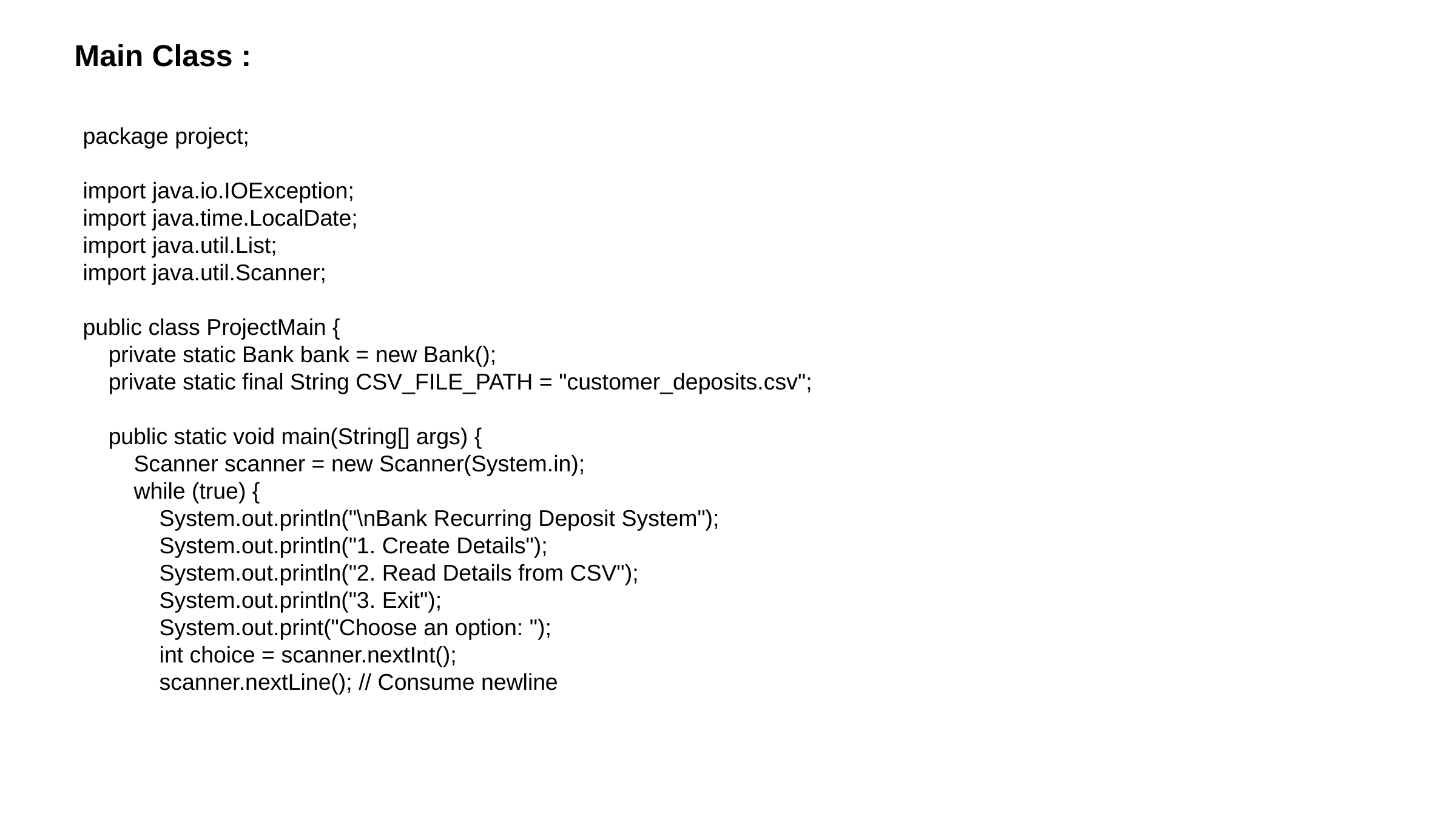

Main Class :
package project;

import java.io.IOException;
import java.time.LocalDate;
import java.util.List;
import java.util.Scanner;

public class ProjectMain {
    private static Bank bank = new Bank();
    private static final String CSV_FILE_PATH = "customer_deposits.csv";

    public static void main(String[] args) {
        Scanner scanner = new Scanner(System.in);
        while (true) {
            System.out.println("\nBank Recurring Deposit System");
            System.out.println("1. Create Details");
            System.out.println("2. Read Details from CSV");
            System.out.println("3. Exit");
            System.out.print("Choose an option: ");
            int choice = scanner.nextInt();
            scanner.nextLine(); // Consume newline